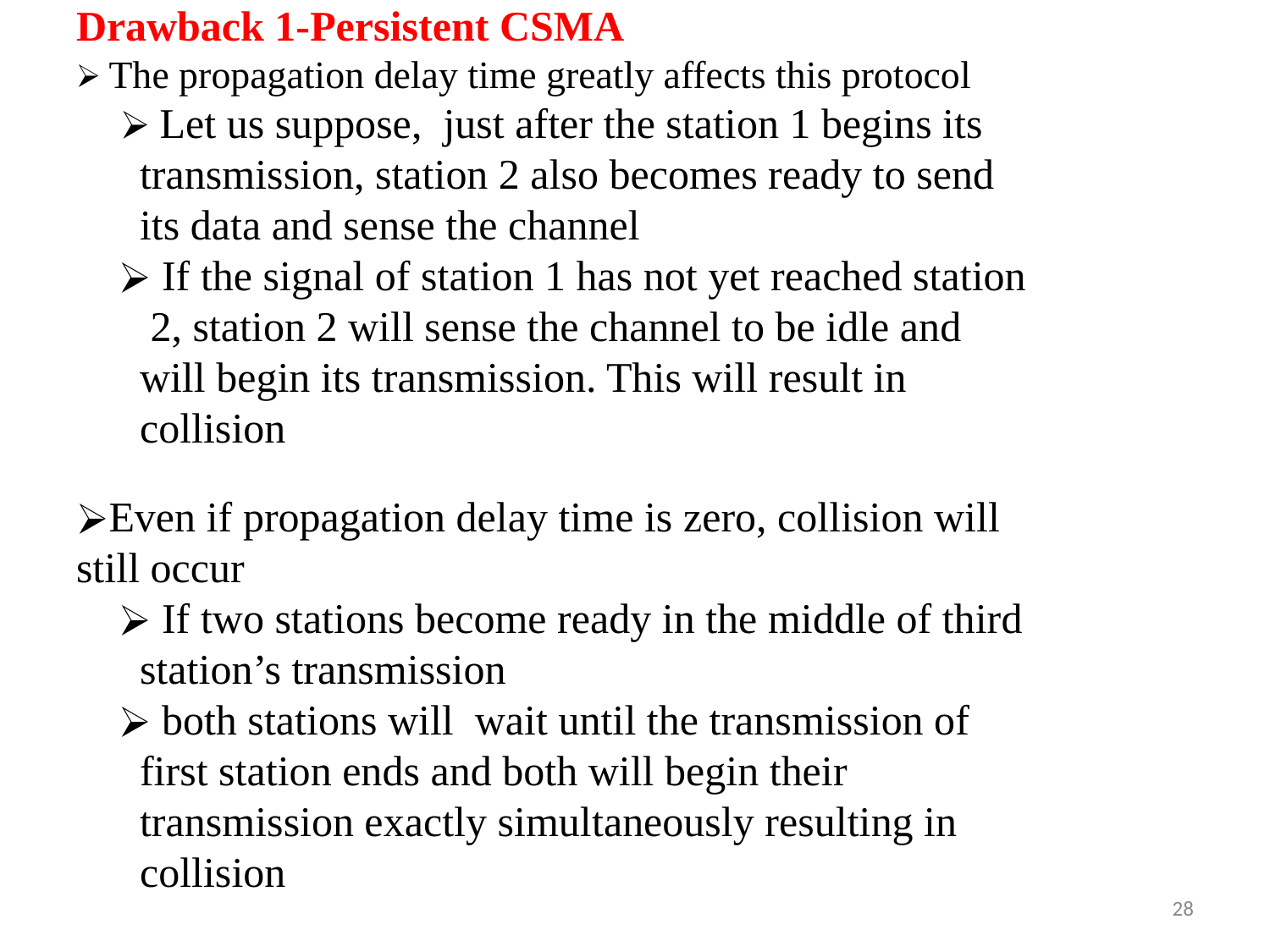

Drawback 1-Persistent CSMA
 The propagation delay time greatly affects this protocol
 Let us suppose,  just after the station 1 begins its transmission, station 2 also becomes ready to send its data and sense the channel
 If the signal of station 1 has not yet reached station  2, station 2 will sense the channel to be idle and will begin its transmission. This will result in collision

Even if propagation delay time is zero, collision will still occur
 If two stations become ready in the middle of third station’s transmission
 both stations will  wait until the transmission of first station ends and both will begin their transmission exactly simultaneously resulting in collision
28